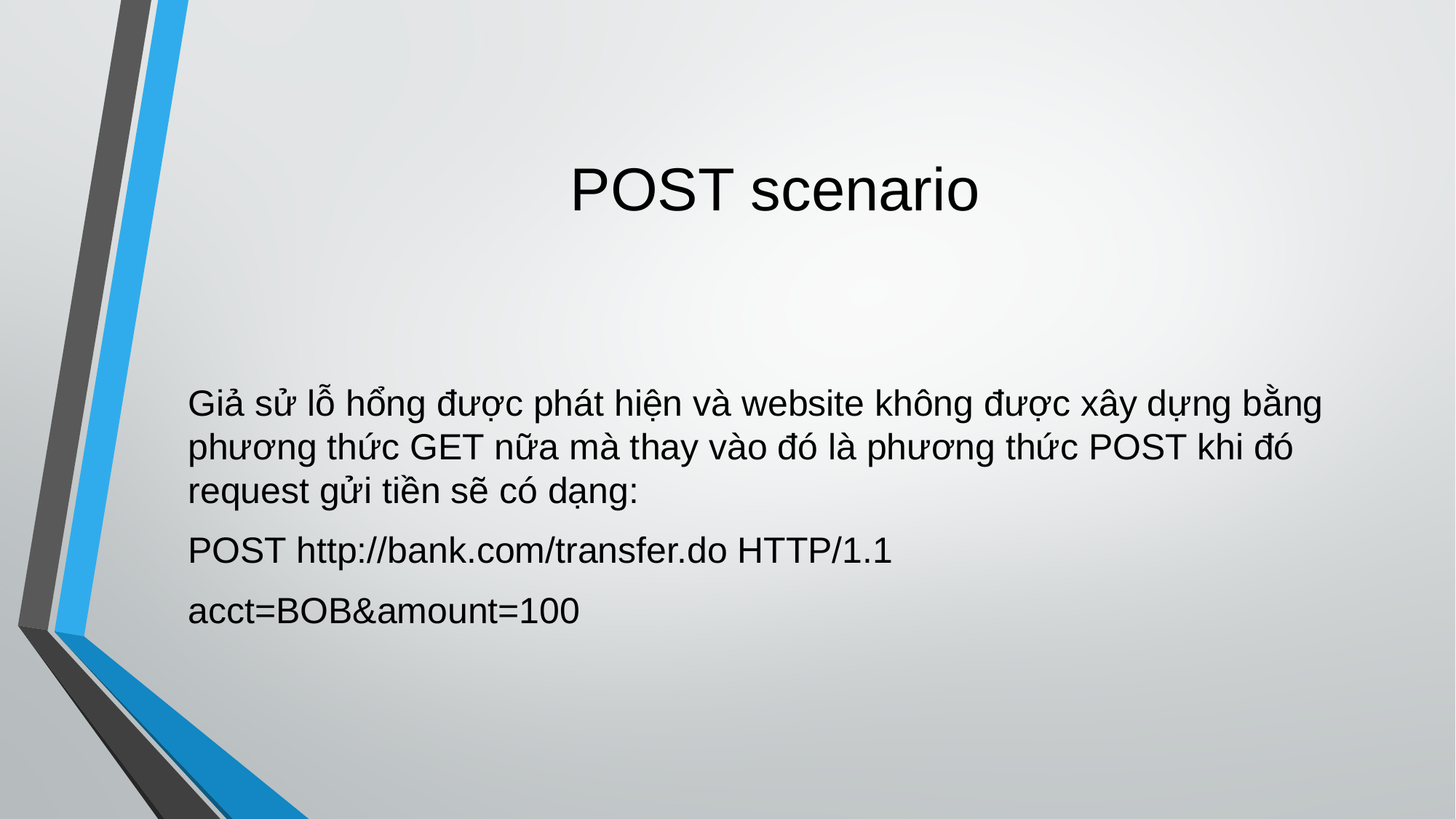

# POST scenario
Giả sử lỗ hổng được phát hiện và website không được xây dựng bằng phương thức GET nữa mà thay vào đó là phương thức POST khi đó request gửi tiền sẽ có dạng:
POST http://bank.com/transfer.do HTTP/1.1
acct=BOB&amount=100